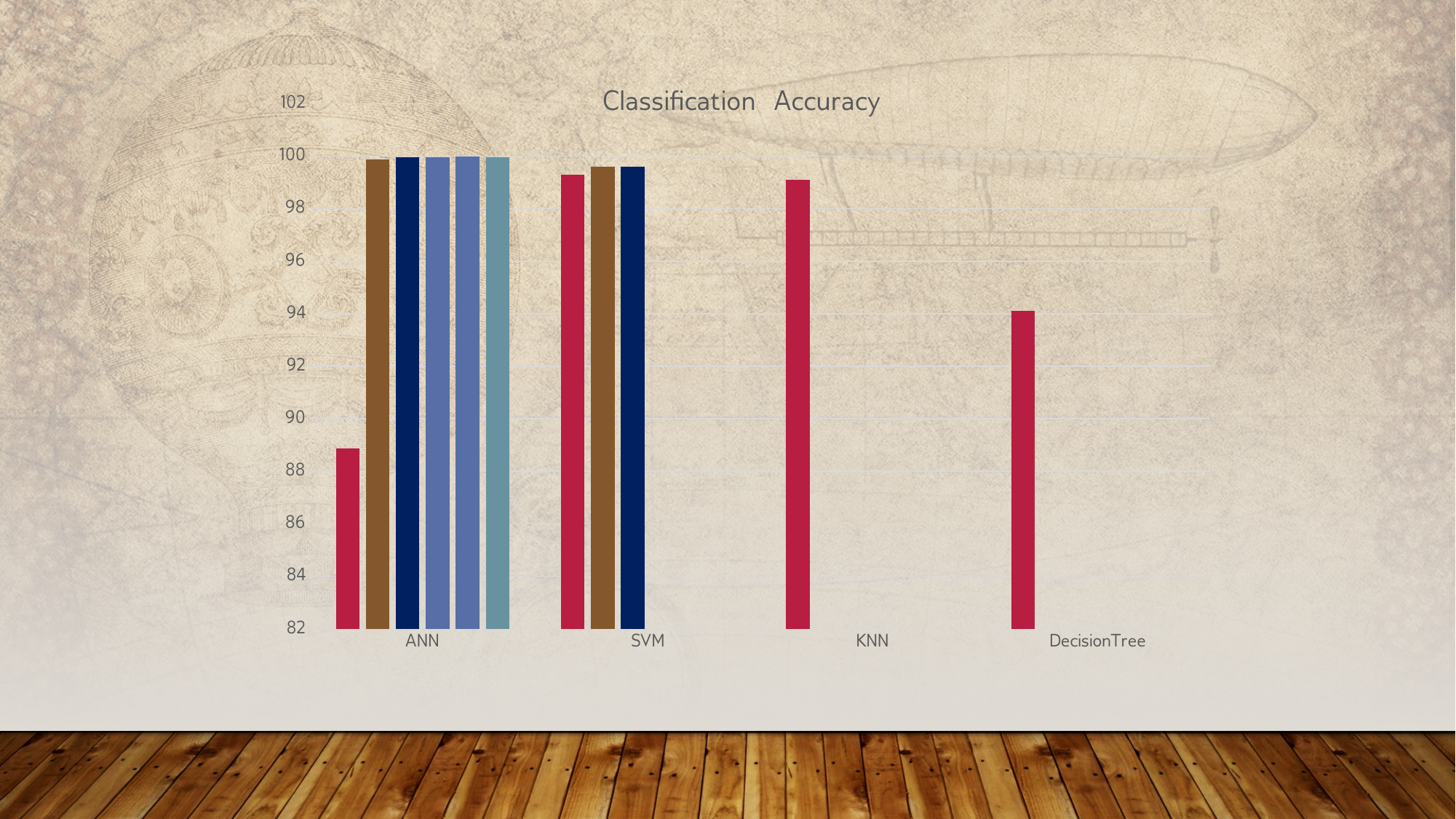

### Chart: Classification  Accuracy

| Category | Series 1 | Series 2 | Series 3 | Series 4 | Series 5 | Series 6 |
|---|---|---|---|---|---|---|
| ANN | 88.87 | 99.89 | 99.97 | 99.97 | 99.98 | 99.95 |
| SVM | 99.3 | 99.6 | 99.6 | None | None | None |
| KNN | 99.1 | None | None | None | None | None |
| DecisionTree | 94.1 | None | None | None | None | None |